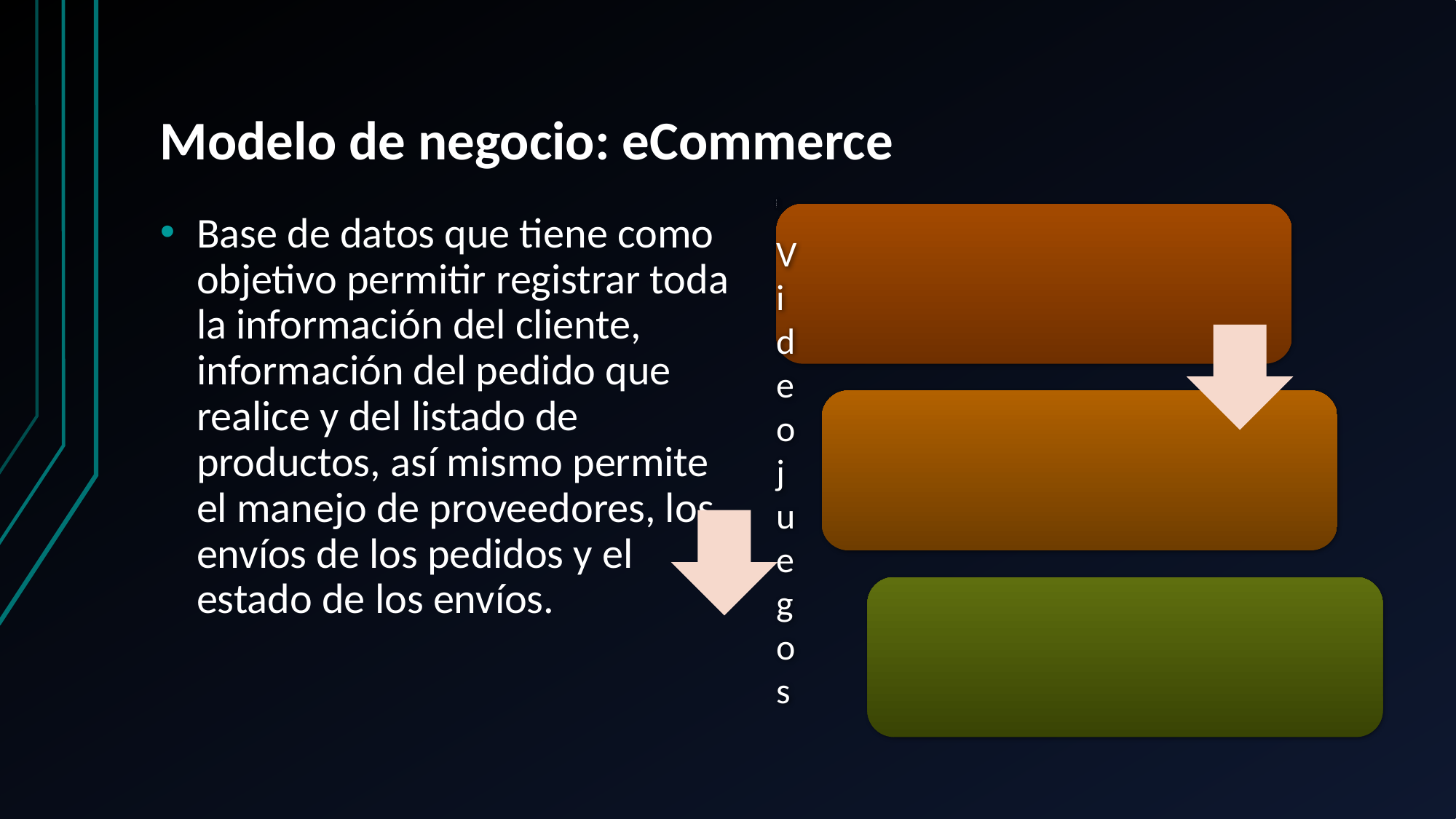

# Modelo de negocio: eCommerce
Cliente
Pedido
Videojuegos
Base de datos que tiene como objetivo permitir registrar toda la información del cliente, información del pedido que realice y del listado de productos, así mismo permite el manejo de proveedores, los envíos de los pedidos y el estado de los envíos.